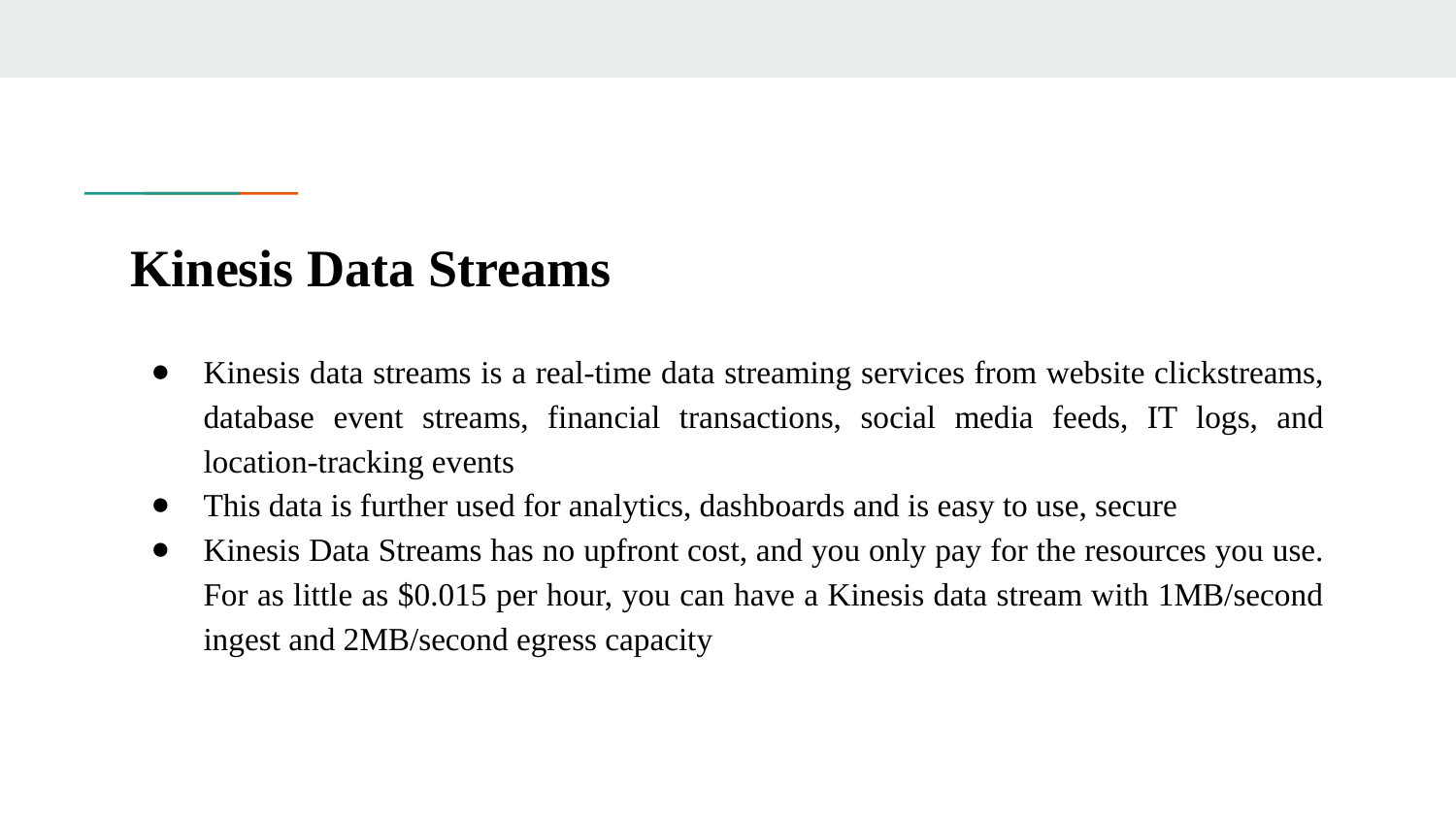

# Kinesis Data Streams
Kinesis data streams is a real-time data streaming services from website clickstreams, database event streams, financial transactions, social media feeds, IT logs, and location-tracking events
This data is further used for analytics, dashboards and is easy to use, secure
Kinesis Data Streams has no upfront cost, and you only pay for the resources you use. For as little as $0.015 per hour, you can have a Kinesis data stream with 1MB/second ingest and 2MB/second egress capacity